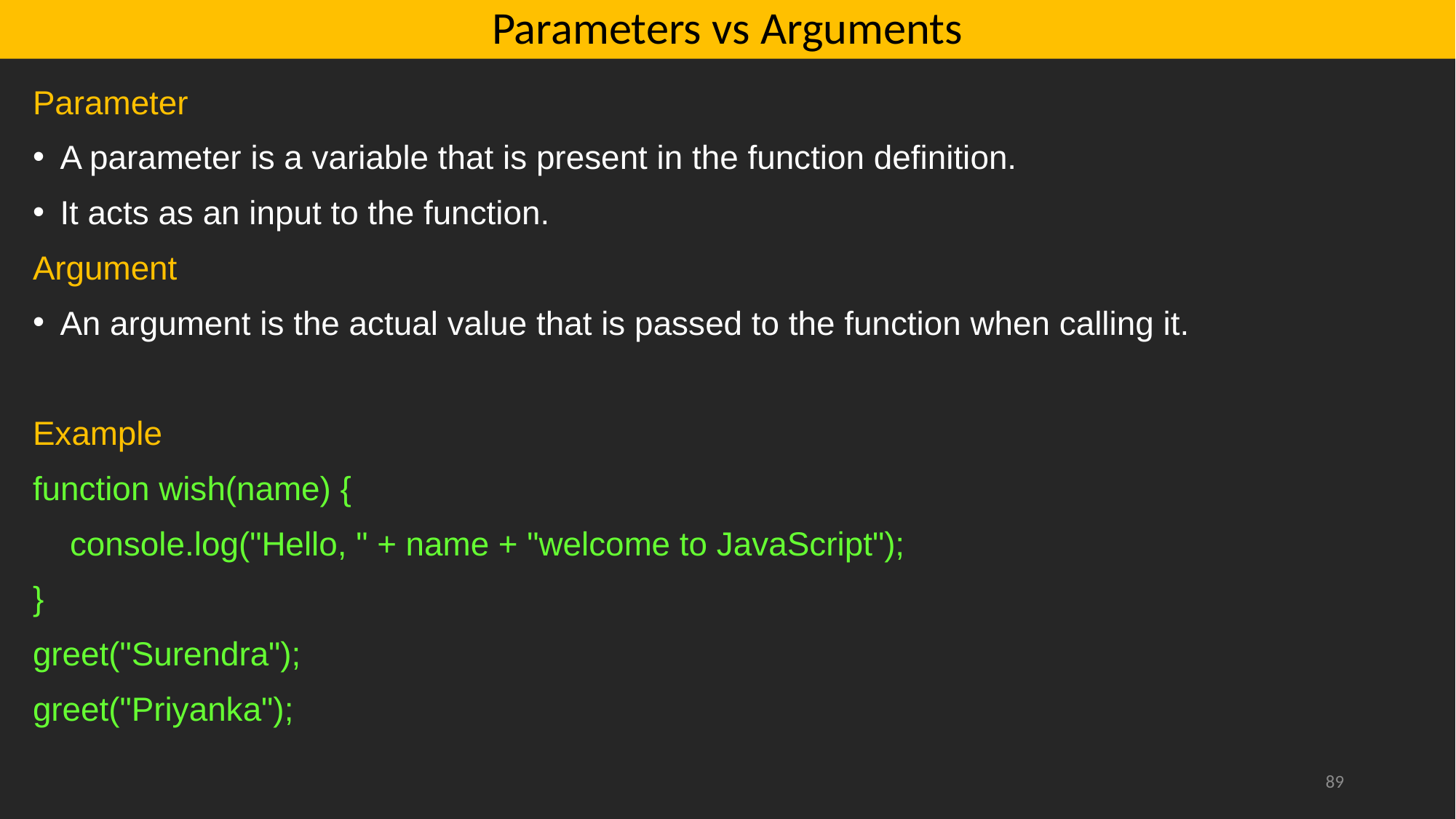

# Parameters vs Arguments
Parameter
A parameter is a variable that is present in the function definition.
It acts as an input to the function.
Argument
An argument is the actual value that is passed to the function when calling it.

Example
function wish(name) {
    console.log("Hello, " + name + "welcome to JavaScript");
}
greet("Surendra");
greet("Priyanka");

89